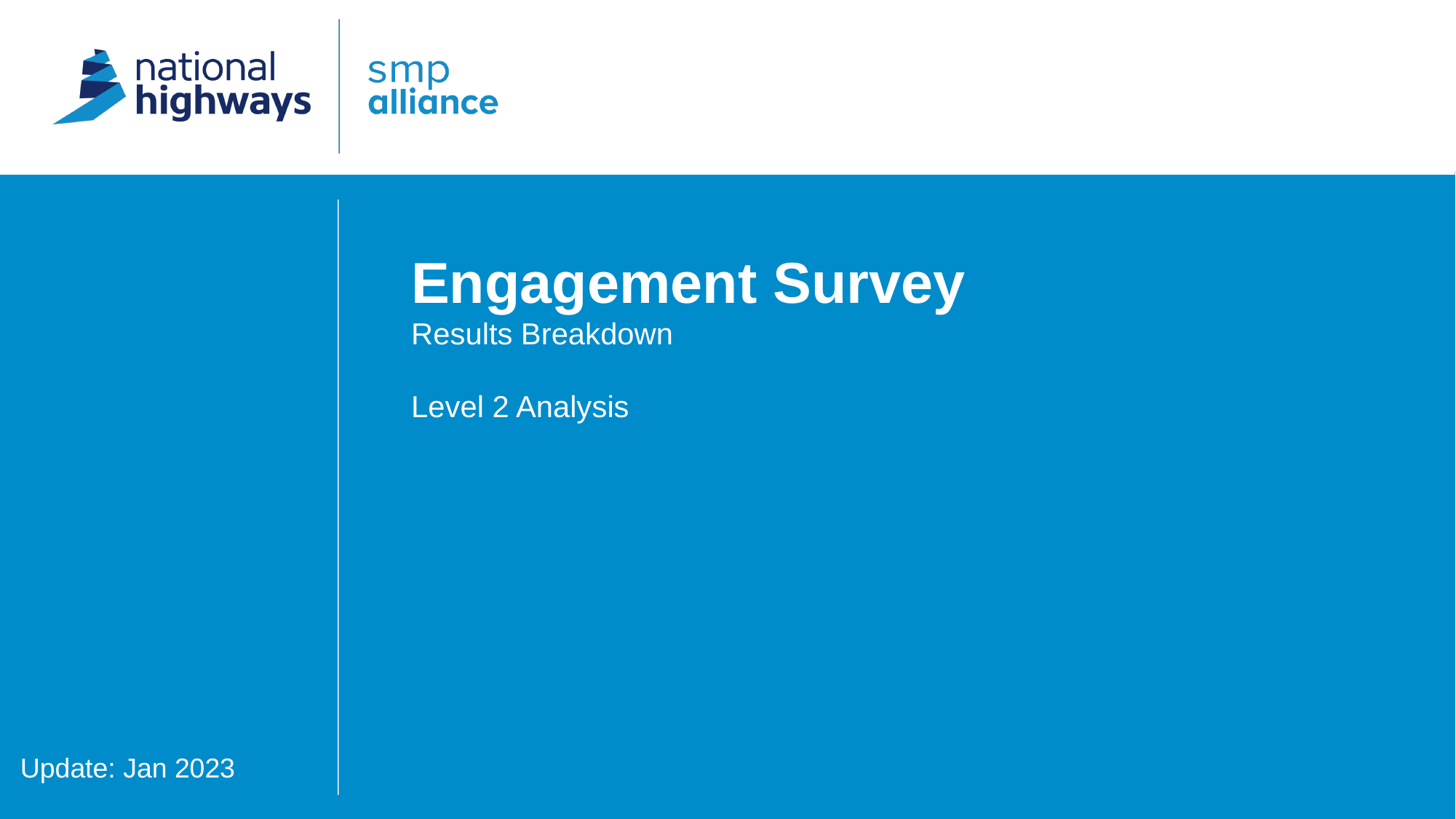

# Engagement Survey Results Breakdown Level 2 Analysis
Update: Jan 2023